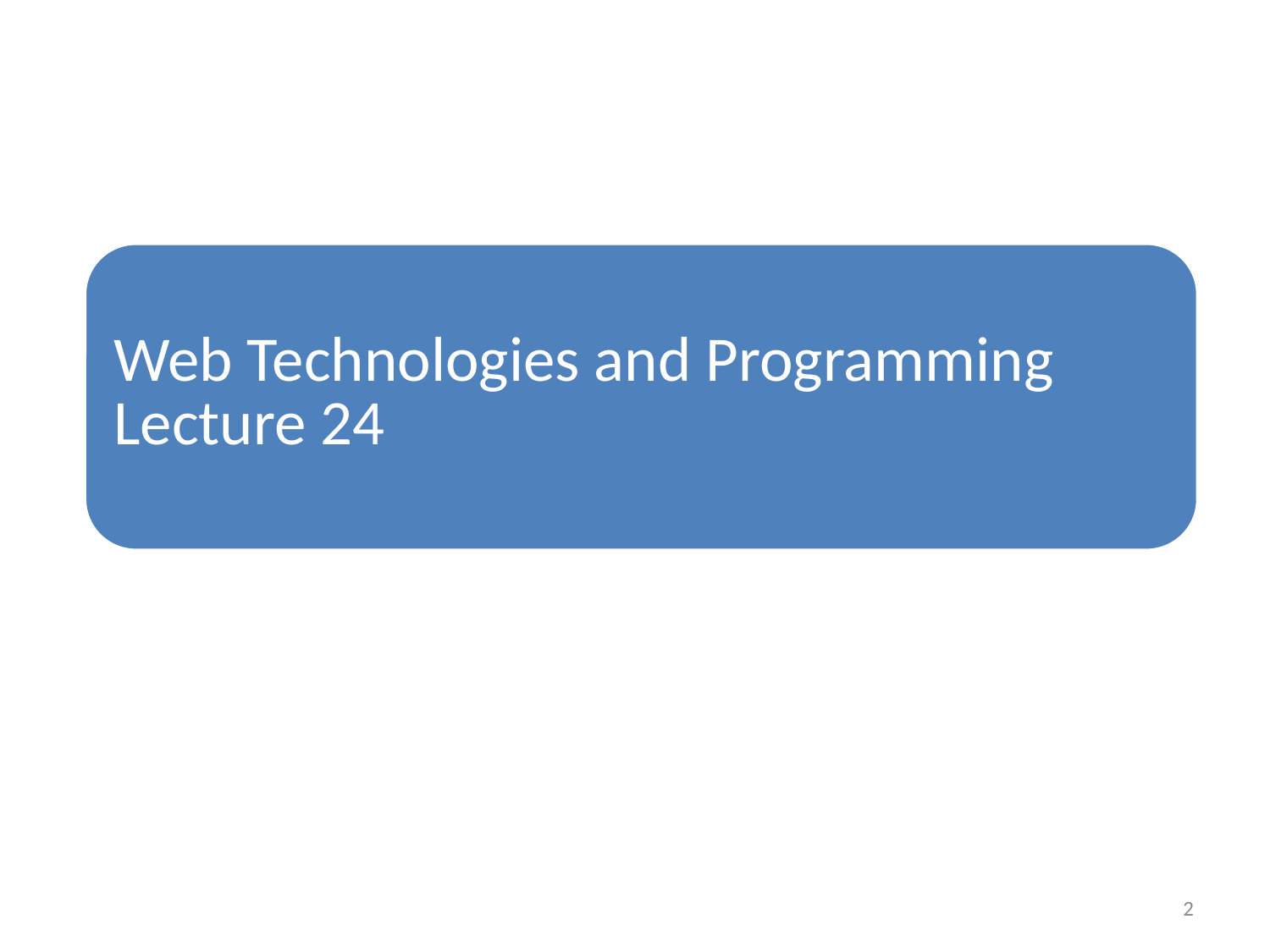

Web Technologies and Programming
Lecture 24
2